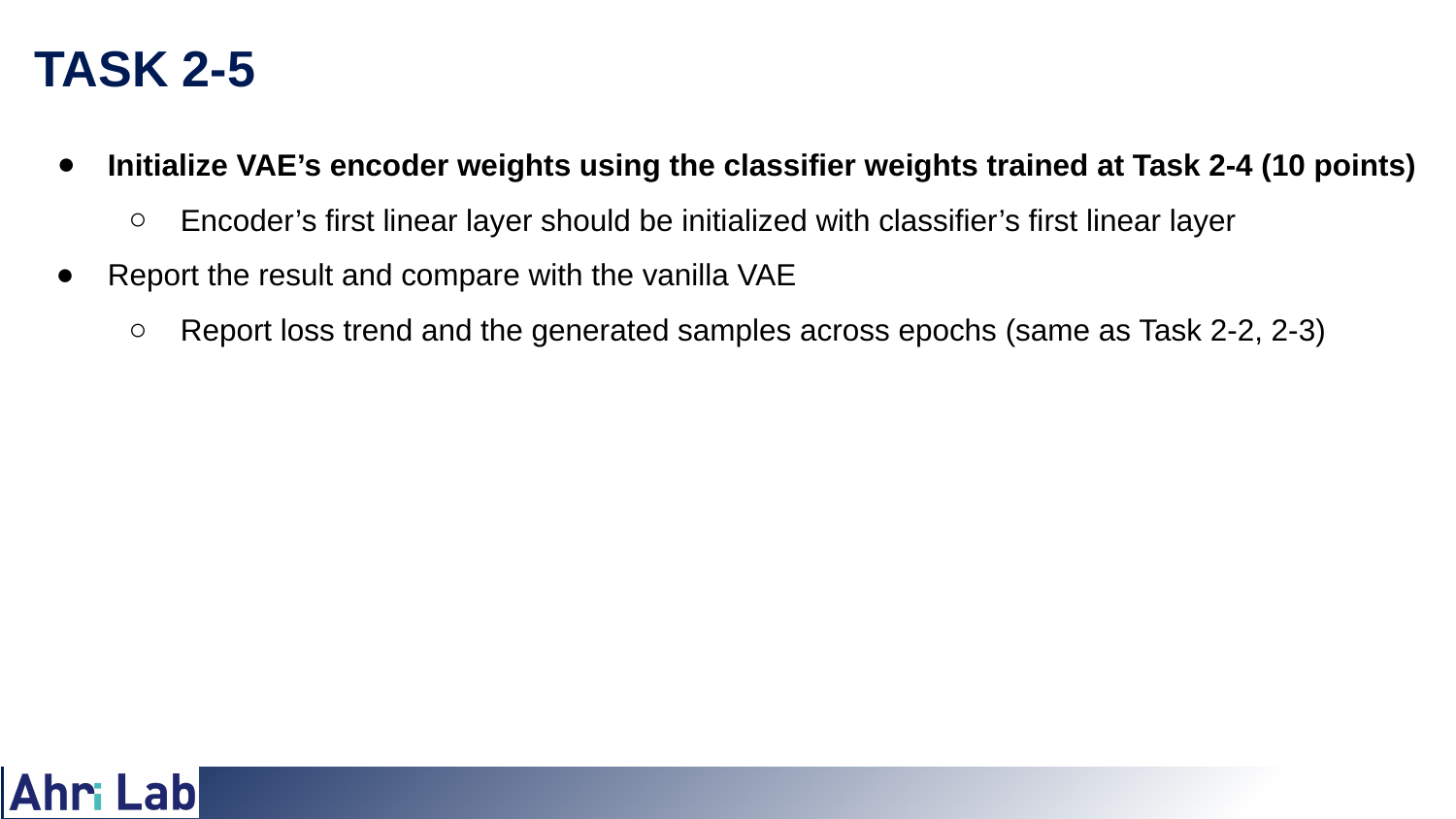

# TASK 2-5
Initialize VAE’s encoder weights using the classifier weights trained at Task 2-4 (10 points)
Encoder’s first linear layer should be initialized with classifier’s first linear layer
Report the result and compare with the vanilla VAE
Report loss trend and the generated samples across epochs (same as Task 2-2, 2-3)